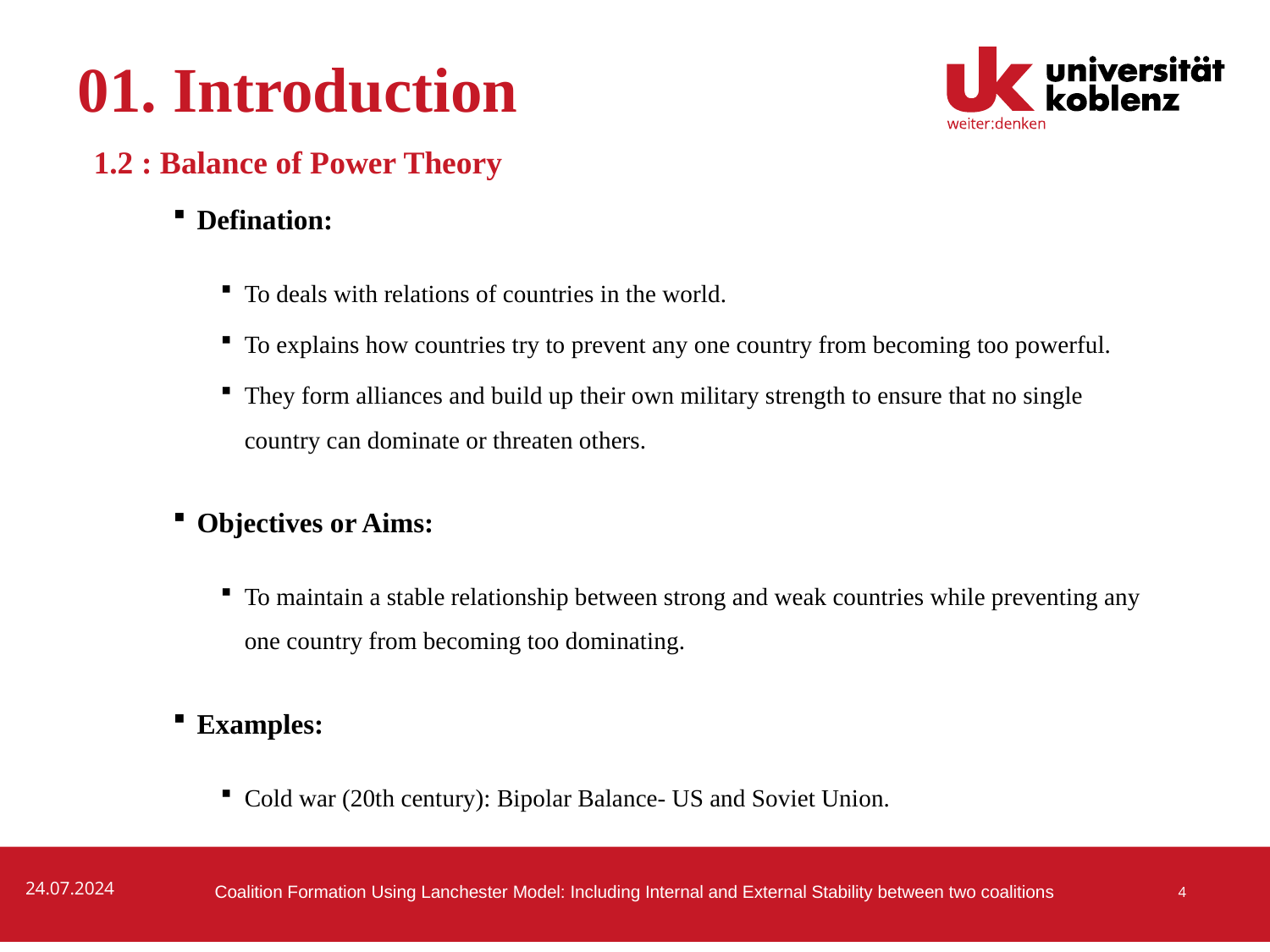

# 01. Introduction
1.2 : Balance of Power Theory
Defination:
To deals with relations of countries in the world.
To explains how countries try to prevent any one country from becoming too powerful.
They form alliances and build up their own military strength to ensure that no single country can dominate or threaten others.

Objectives or Aims:
To maintain a stable relationship between strong and weak countries while preventing any one country from becoming too dominating.

Examples:
Cold war (20th century): Bipolar Balance- US and Soviet Union.